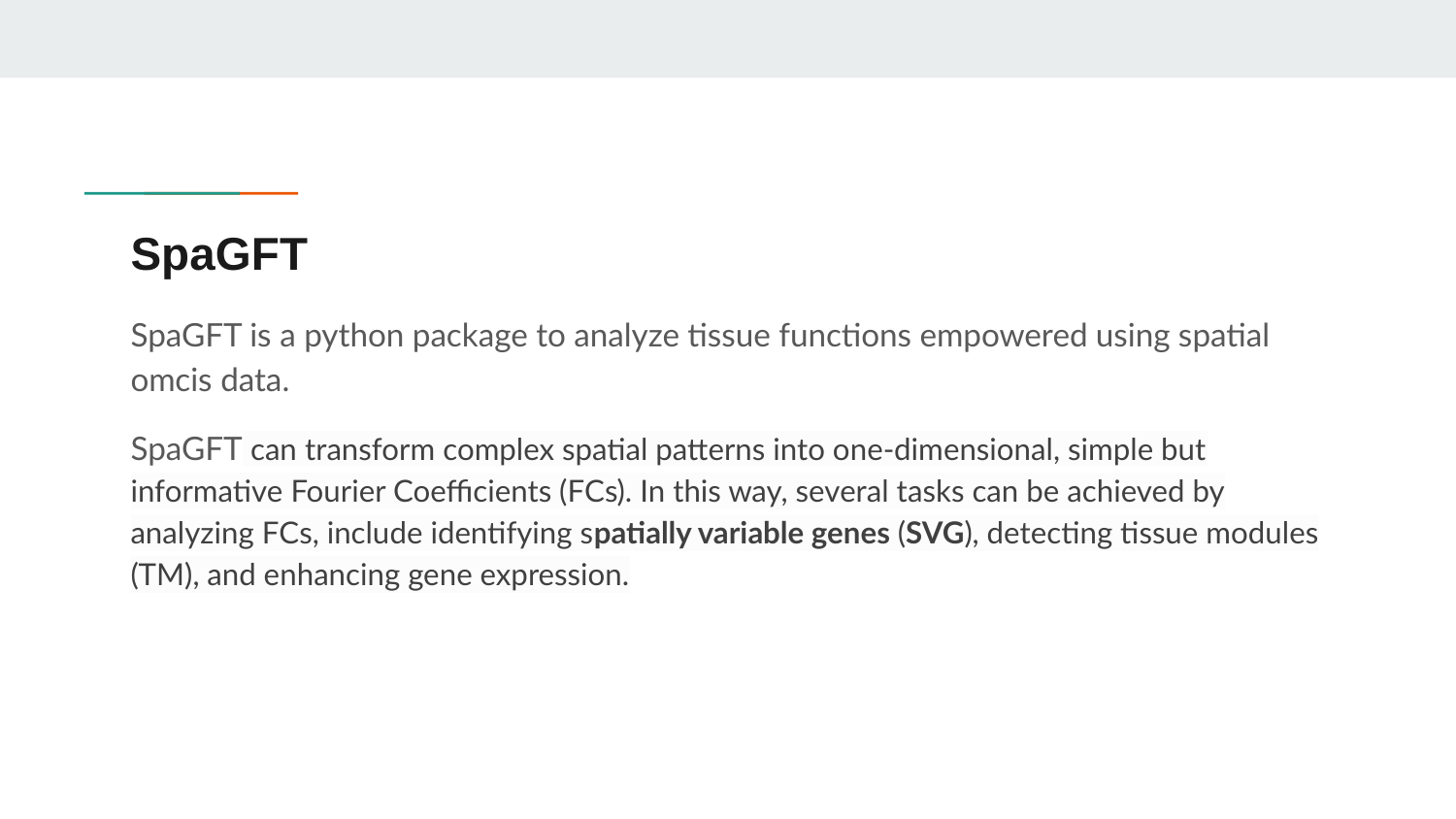

# SpaGFT
SpaGFT is a python package to analyze tissue functions empowered using spatial omcis data.
SpaGFT can transform complex spatial patterns into one-dimensional, simple but informative Fourier Coefficients (FCs). In this way, several tasks can be achieved by analyzing FCs, include identifying spatially variable genes (SVG), detecting tissue modules (TM), and enhancing gene expression.